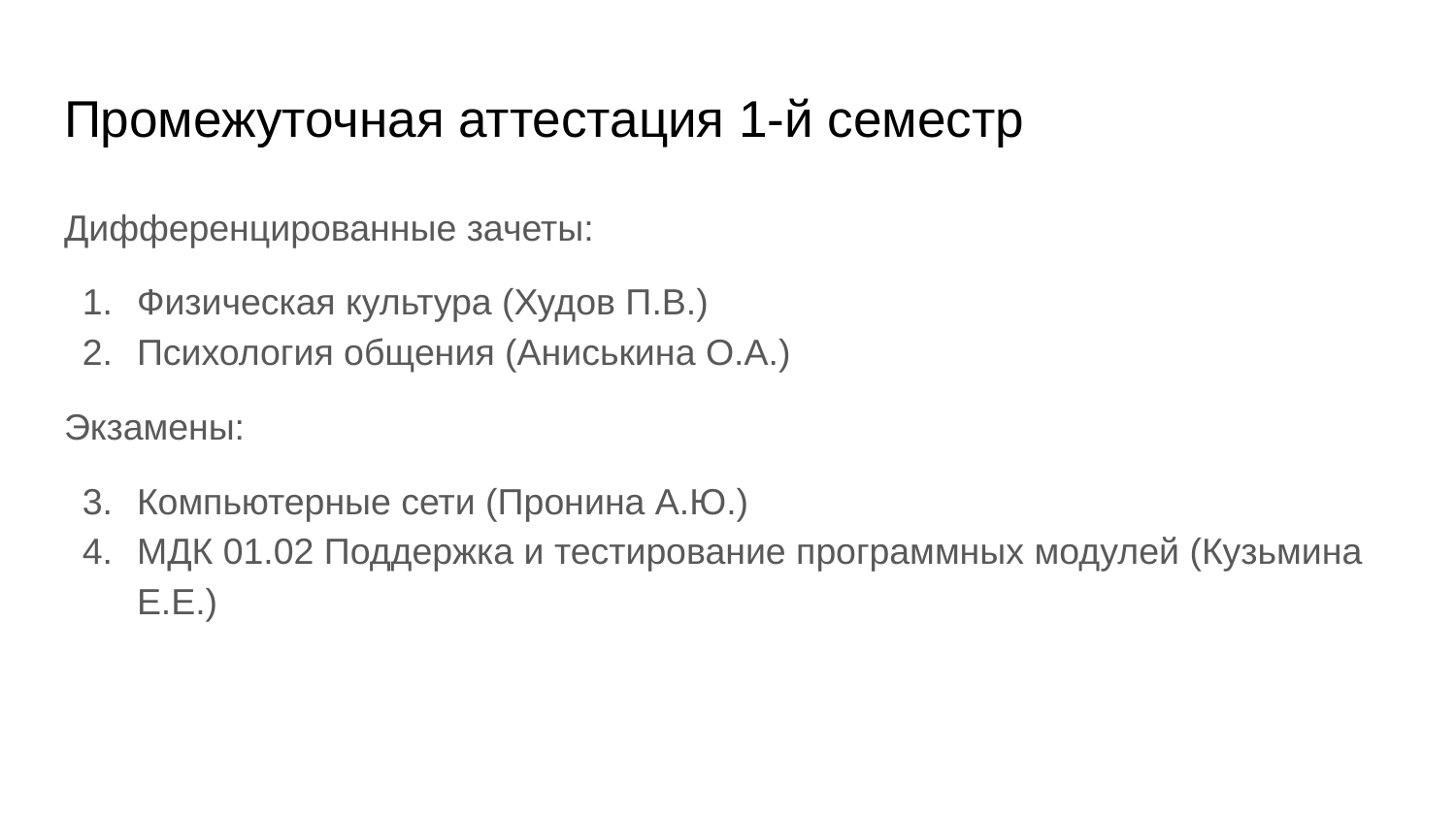

# Промежуточная аттестация 1-й семестр
Дифференцированные зачеты:
Физическая культура (Худов П.В.)
Психология общения (Аниськина О.А.)
Экзамены:
Компьютерные сети (Пронина А.Ю.)
МДК 01.02 Поддержка и тестирование программных модулей (Кузьмина Е.Е.)